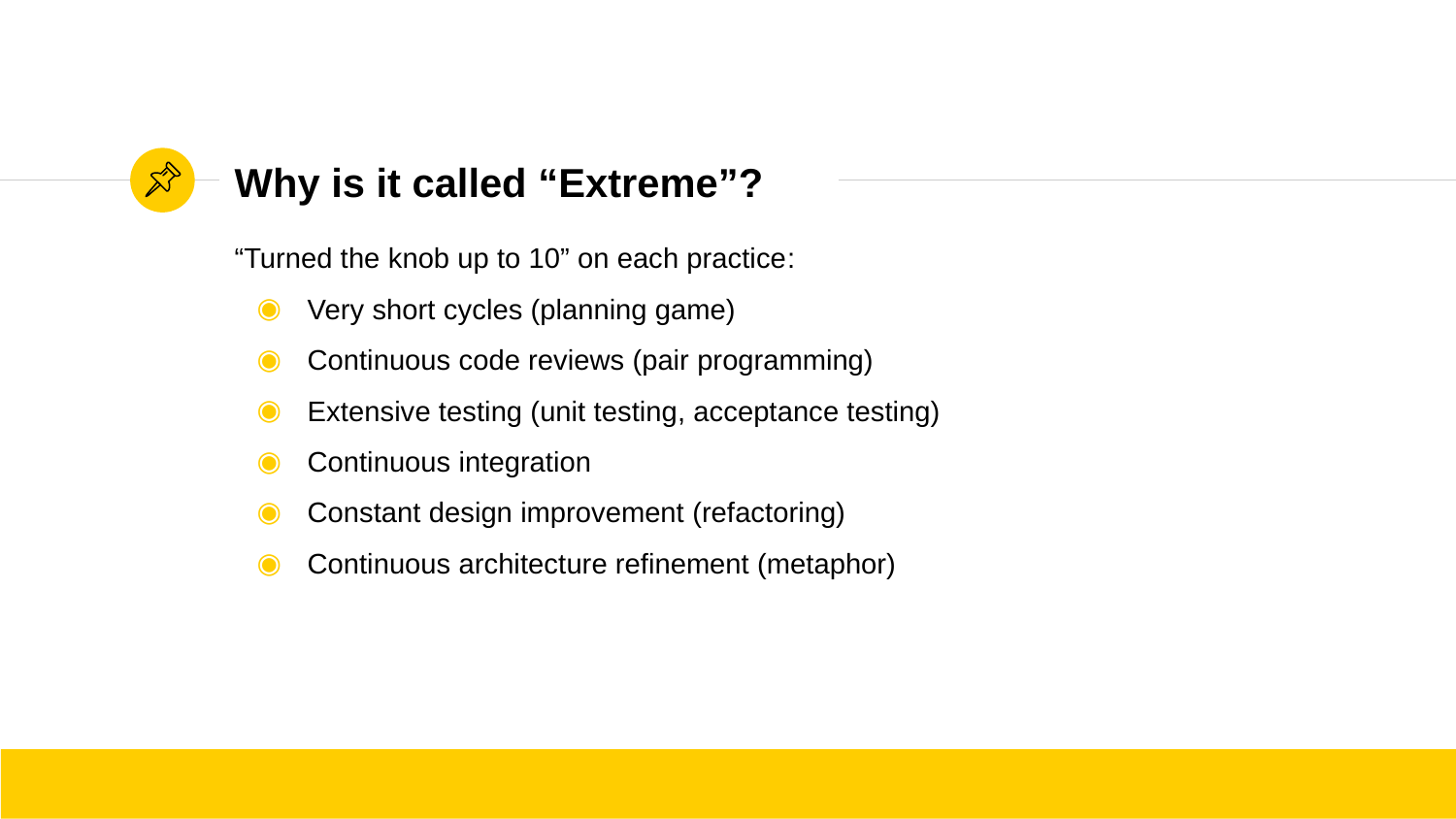

# Why is it called “Extreme”?

“Turned the knob up to 10” on each practice:
Very short cycles (planning game)
Continuous code reviews (pair programming)
Extensive testing (unit testing, acceptance testing)
Continuous integration
Constant design improvement (refactoring)
Continuous architecture refinement (metaphor)